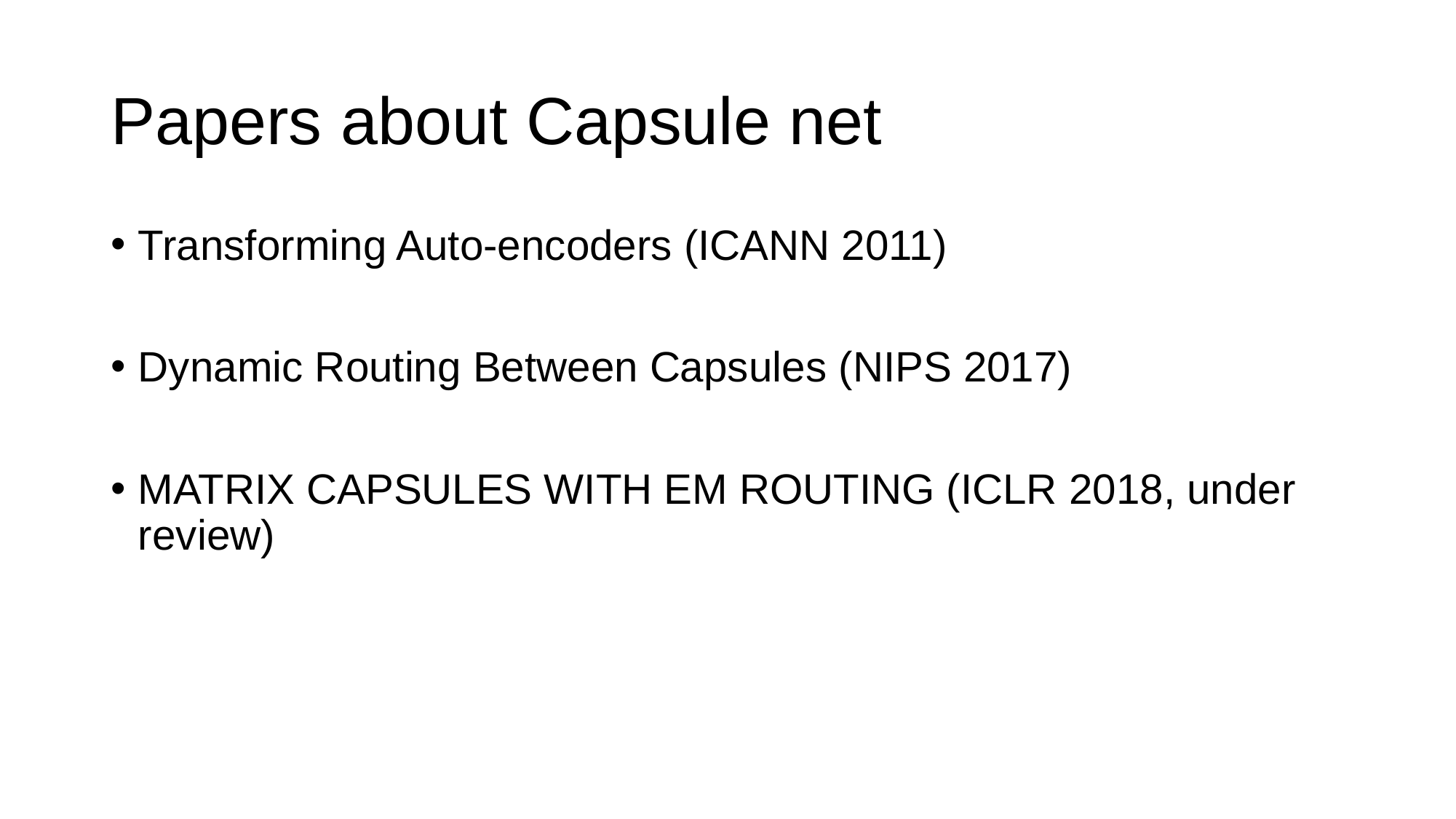

# Papers about Capsule net
Transforming Auto-encoders (ICANN 2011)

Dynamic Routing Between Capsules (NIPS 2017)

MATRIX CAPSULES WITH EM ROUTING (ICLR 2018, under review)